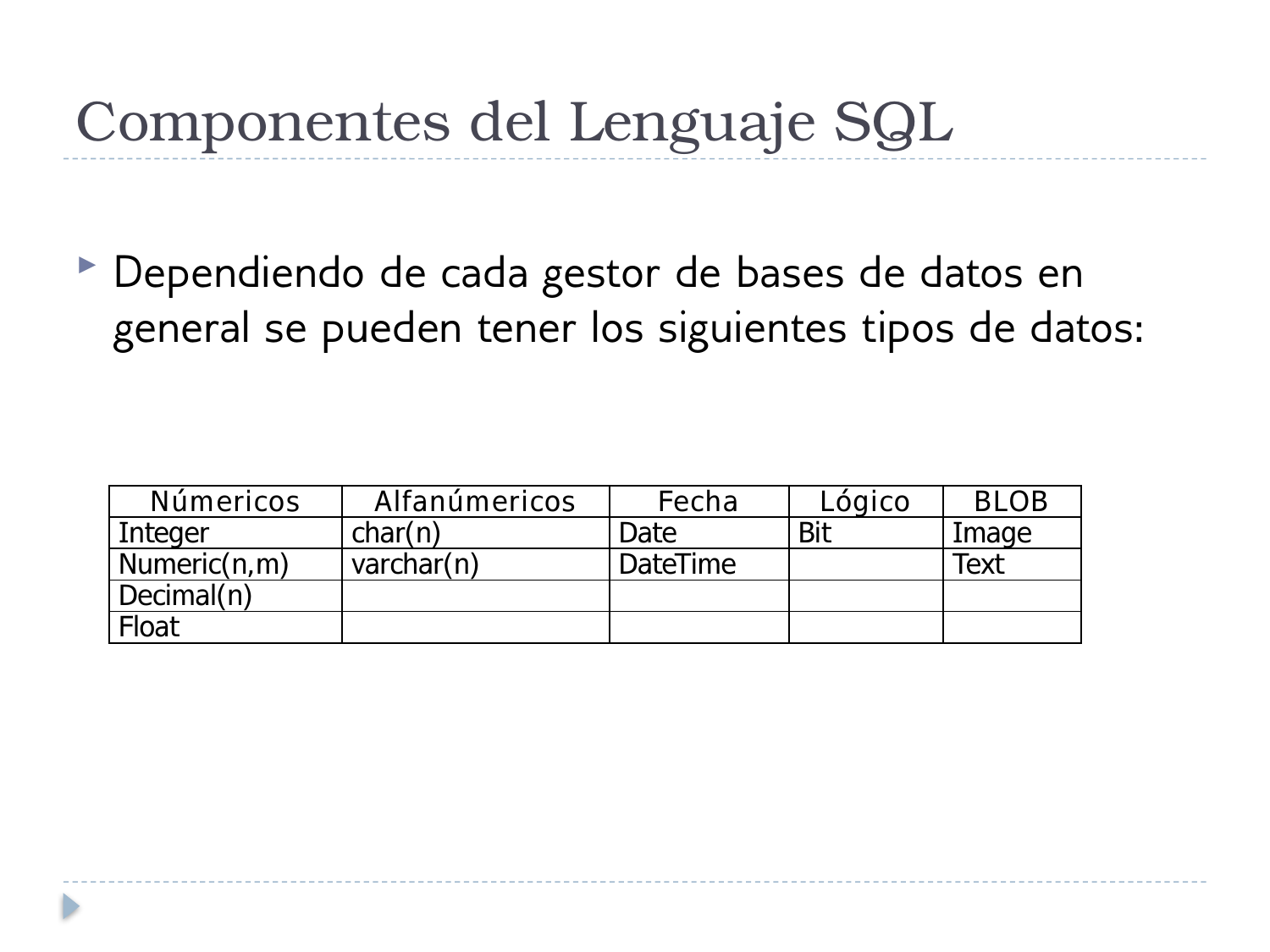

# Componentes del Lenguaje SQL

Dependiendo de cada gestor de bases de datos en general se pueden tener los siguientes tipos de datos:
| Númericos | Alfanúmericos | Fecha | Lógico | BLOB |
| --- | --- | --- | --- | --- |
| Integer | char(n) | Date | Bit | Image |
| Numeric(n,m) | varchar(n) | DateTime |  | Text |
| Decimal(n) |  |  |  |  |
| Float |  |  |  |  |